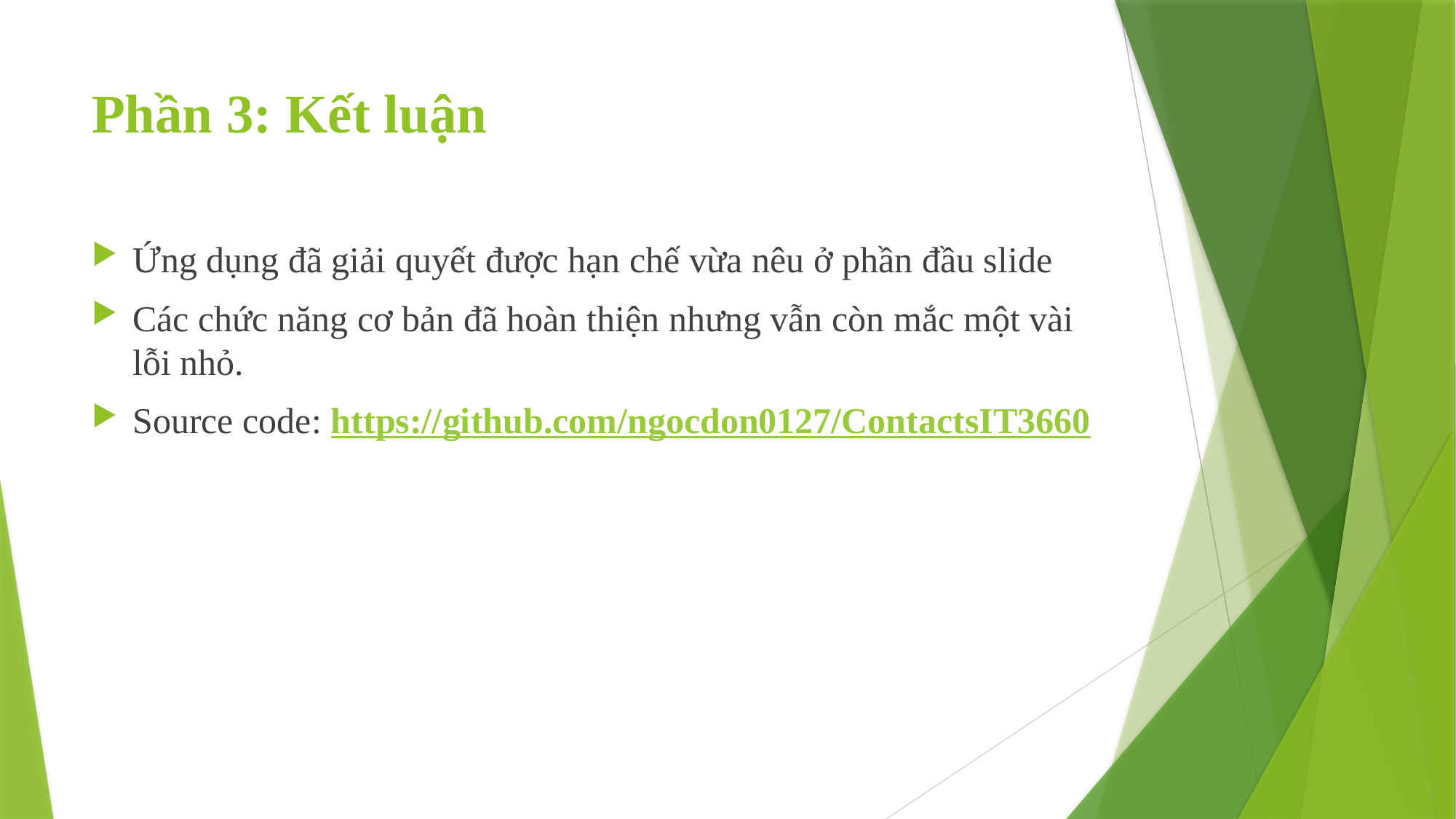

# Phần 3: Kết luận
Ứng dụng đã giải quyết được hạn chế vừa nêu ở phần đầu slide
Các chức năng cơ bản đã hoàn thiện nhưng vẫn còn mắc một vài lỗi nhỏ.
Source code: https://github.com/ngocdon0127/ContactsIT3660